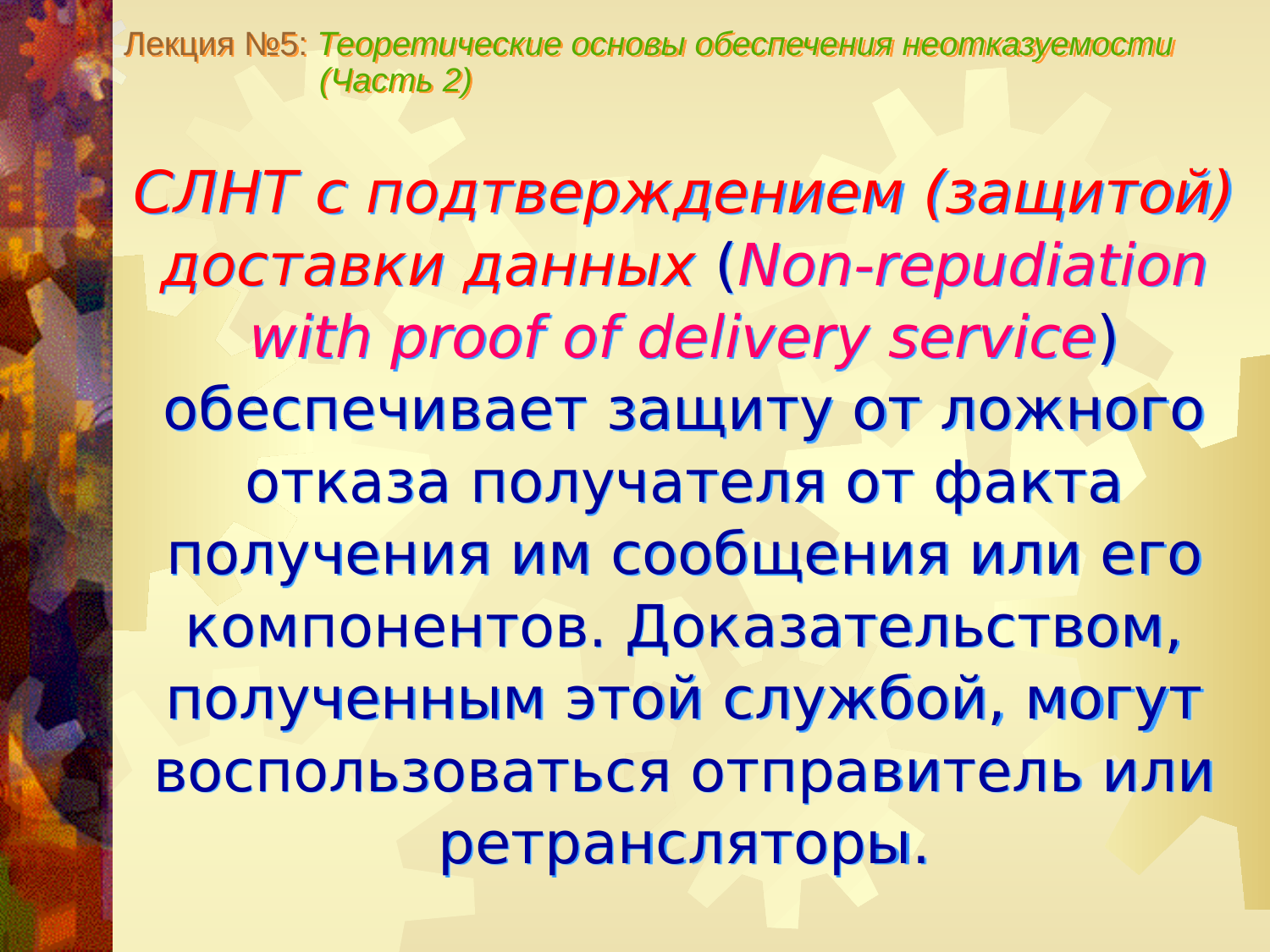

Лекция №5: Теоретические основы обеспечения неотказуемости
                       (Часть 2)
СЛНТ с подтверждением (защитой) доставки данных (Non-repudiation with proof of delivery service) обеспечивает защиту от ложного отказа получателя от факта получения им сообщения или его компонентов. Доказательством, полученным этой службой, могут воспользоваться отправитель или ретрансляторы.